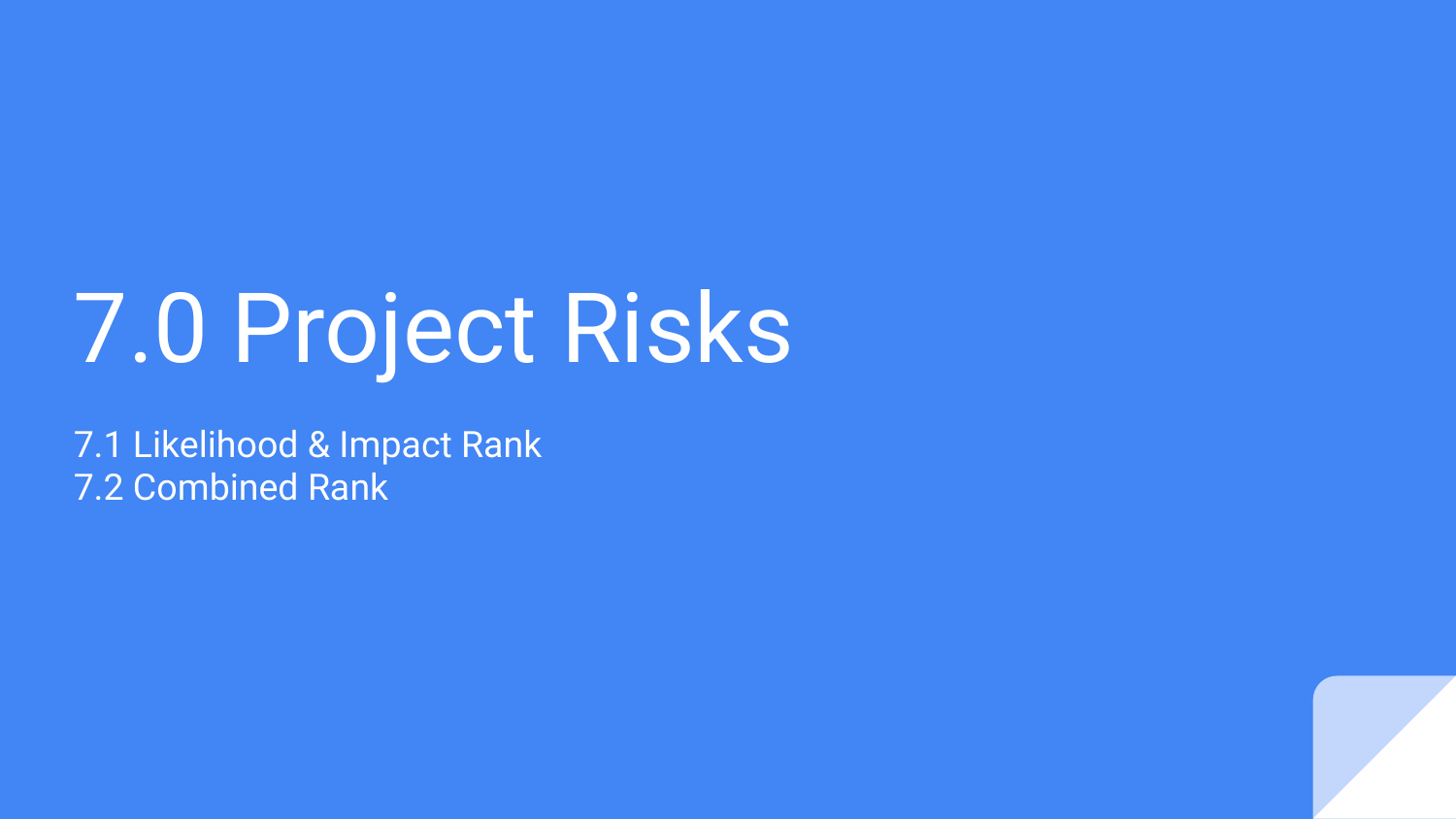

# 7.0 Project Risks
7.1 Likelihood & Impact Rank
7.2 Combined Rank